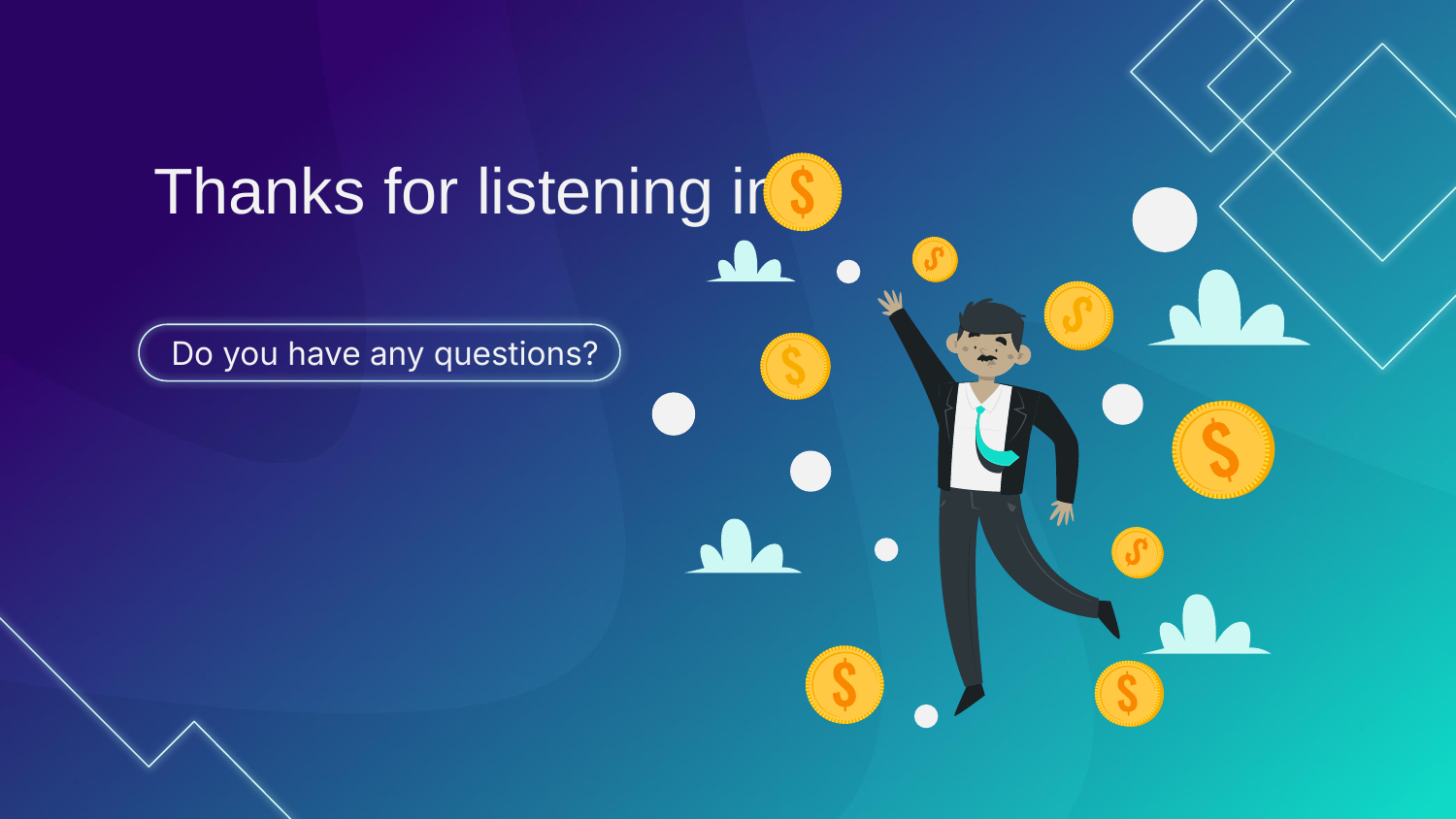

Thanks for listening in!

Do you have any questions?